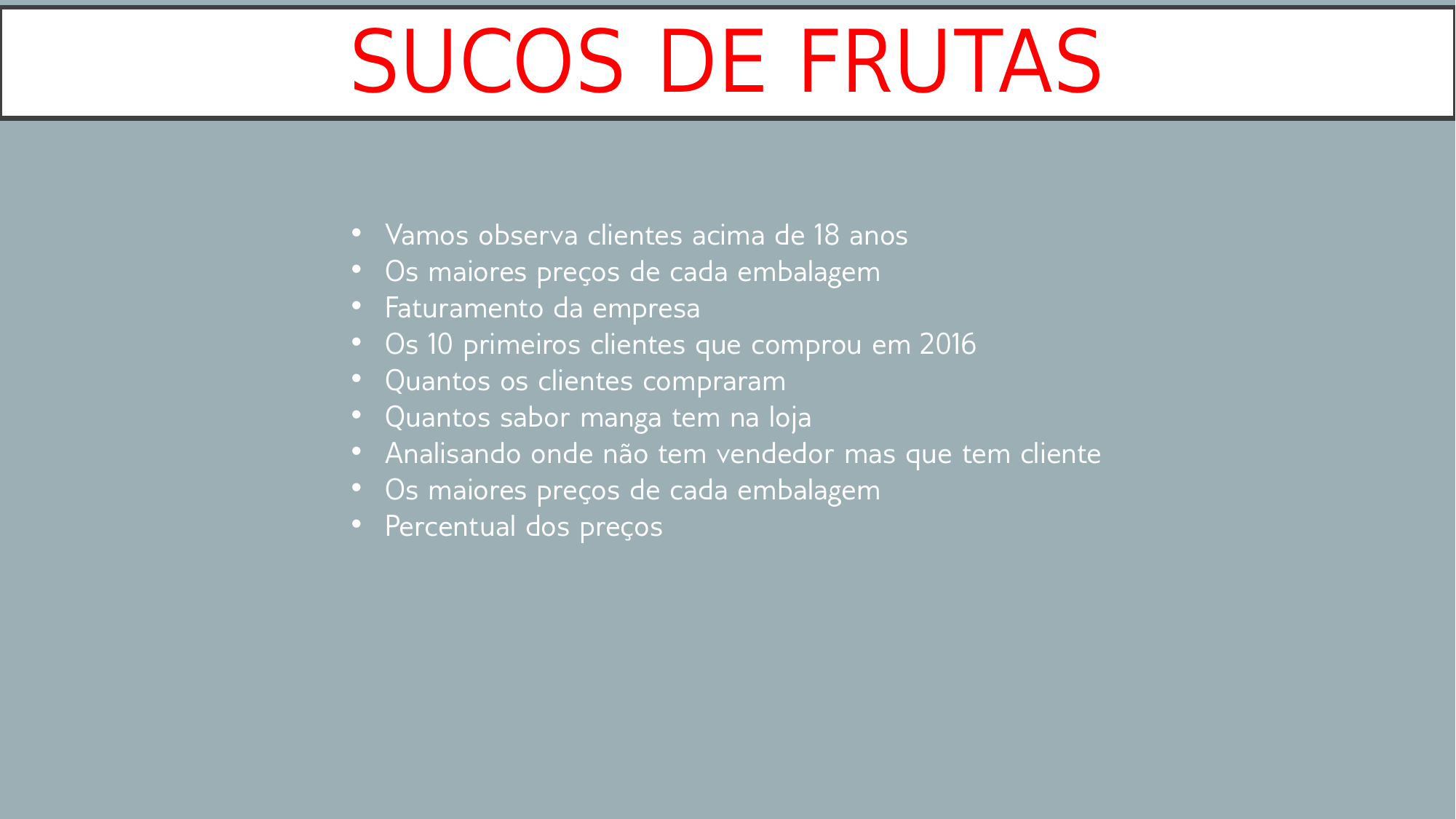

# Sucos de frutas

Vamos observa clientes acima de 18 anos
Os maiores preços de cada embalagem
Faturamento da empresa
Os 10 primeiros clientes que comprou em 2016
Quantos os clientes compraram
Quantos sabor manga tem na loja
Analisando onde não tem vendedor mas que tem cliente
Os maiores preços de cada embalagem
Percentual dos preços